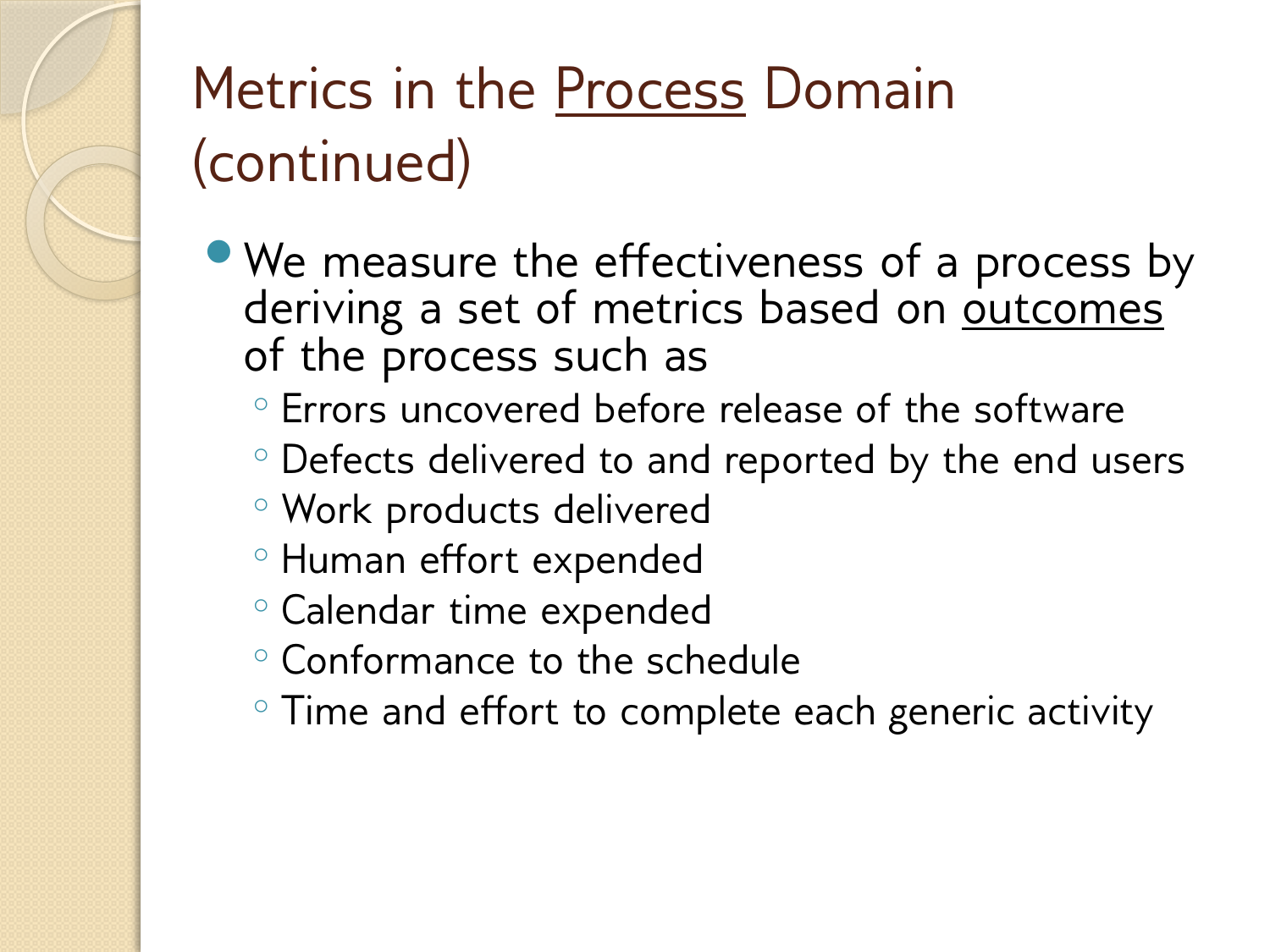

# Metrics in the Process Domain (continued)
We measure the effectiveness of a process by deriving a set of metrics based on outcomes of the process such as
Errors uncovered before release of the software
Defects delivered to and reported by the end users
Work products delivered
Human effort expended
Calendar time expended
Conformance to the schedule
Time and effort to complete each generic activity